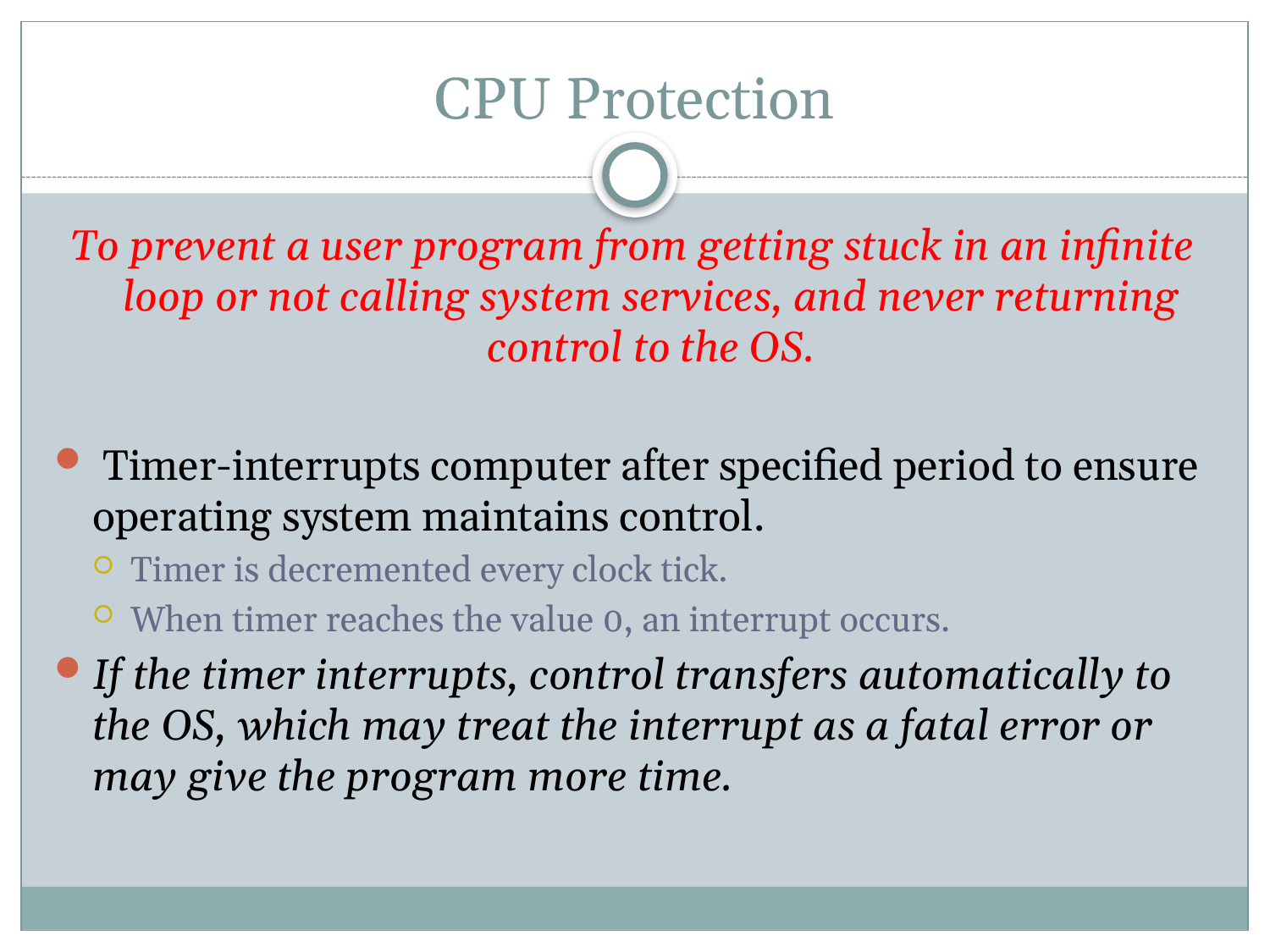

# CPU Protection
To prevent a user program from getting stuck in an infinite loop or not calling system services, and never returning control to the OS.

 Timer-interrupts computer after specified period to ensure operating system maintains control.
Timer is decremented every clock tick.
When timer reaches the value 0, an interrupt occurs.
If the timer interrupts, control transfers automatically to the OS, which may treat the interrupt as a fatal error or may give the program more time.